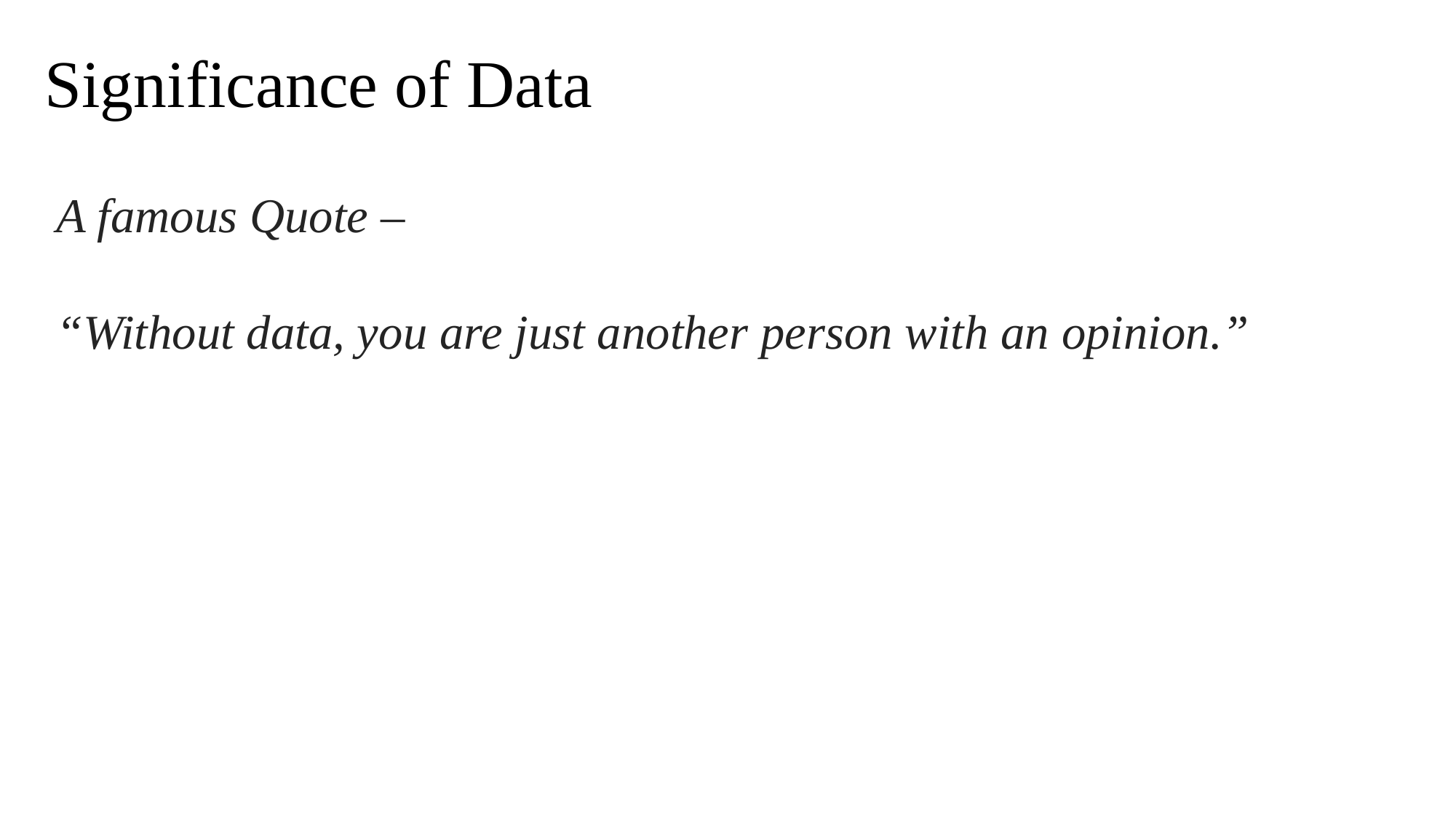

# Significance of Data
A famous Quote –
“Without data, you are just another person with an opinion.”